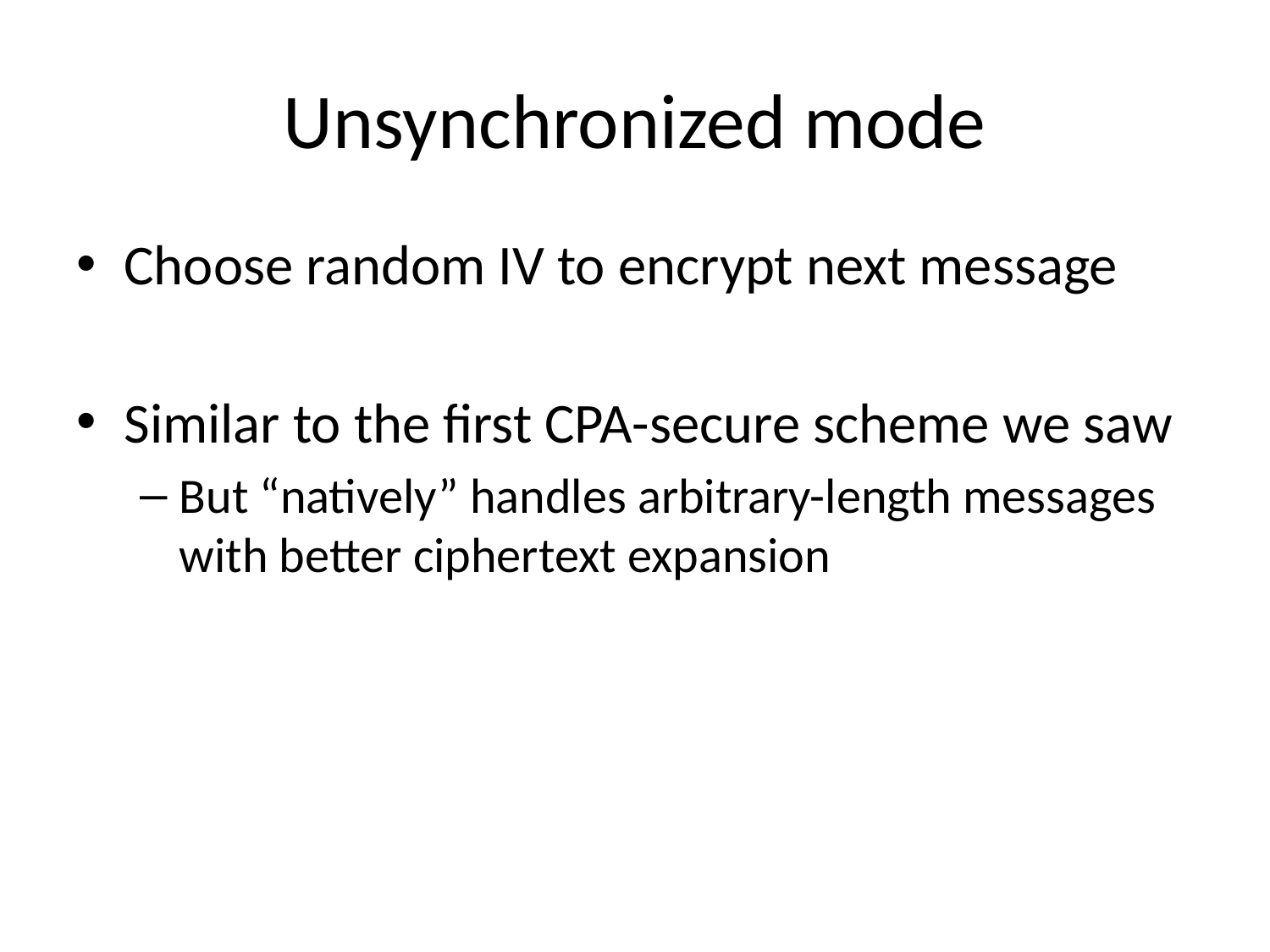

# Unsynchronized mode
Choose random IV to encrypt next message

Similar to the first CPA-secure scheme we saw
But “natively” handles arbitrary-length messages with better ciphertext expansion